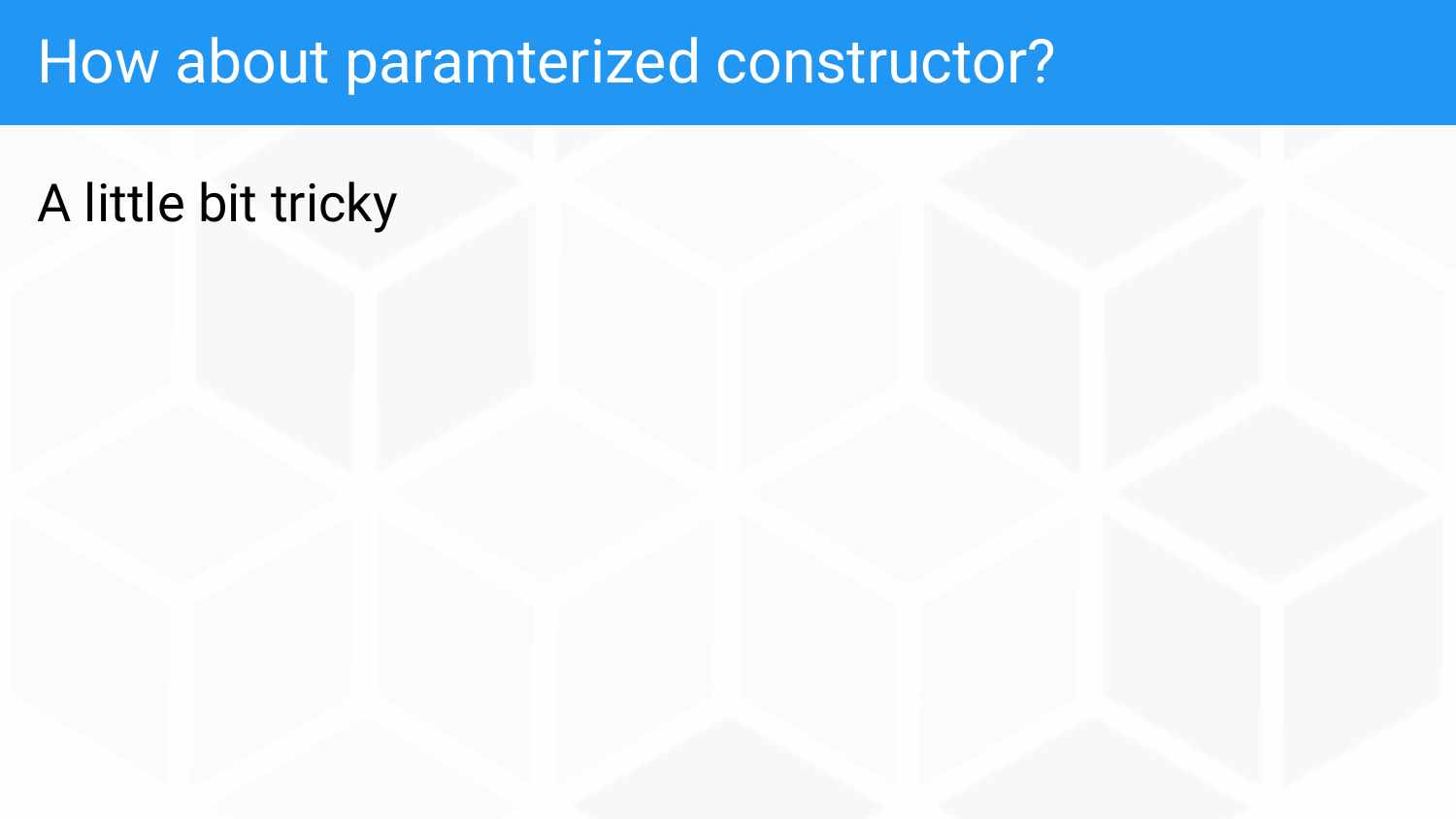

# How about paramterized constructor?
A little bit tricky